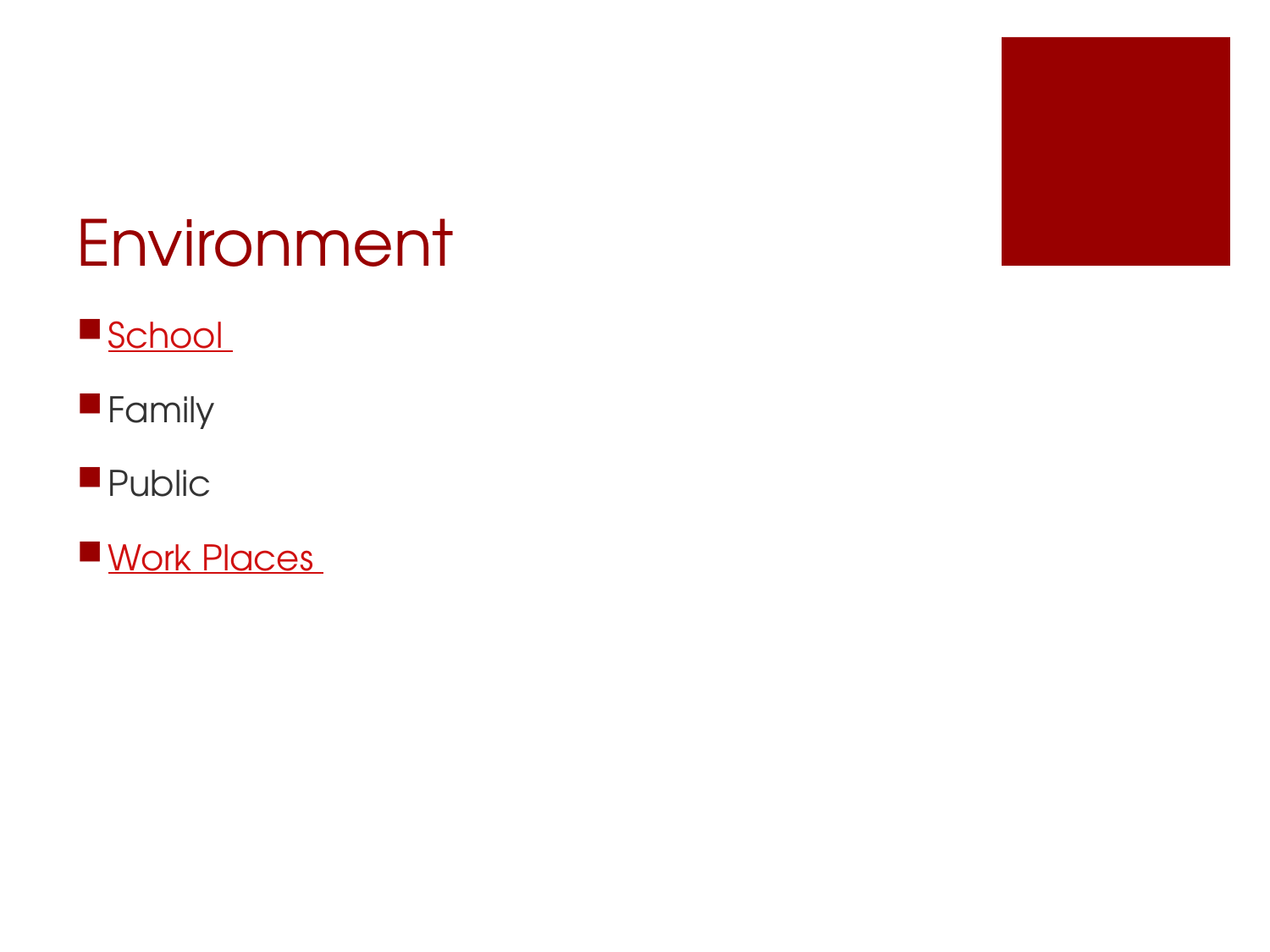

# Environment
School
Family
Public
Work Places